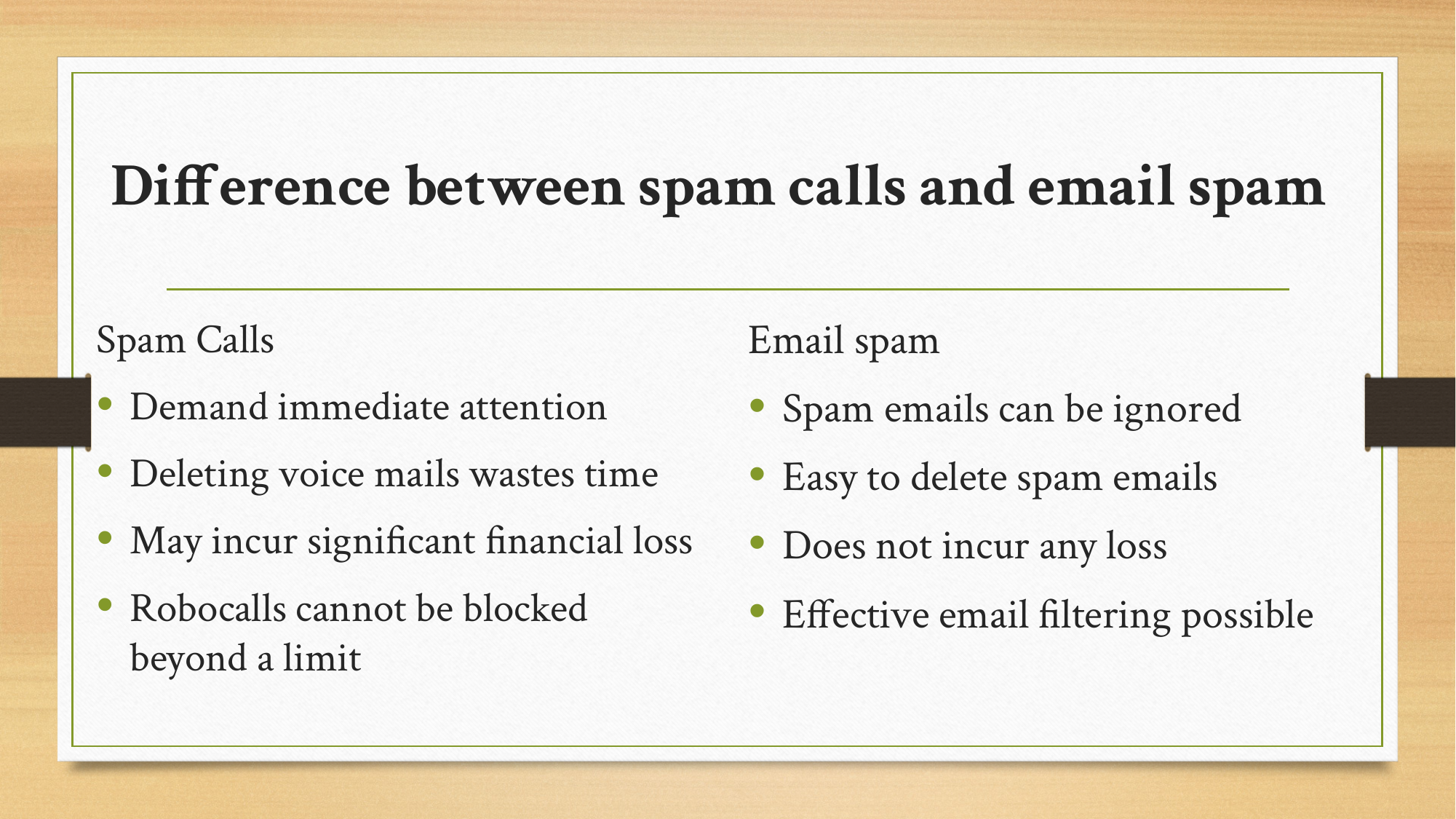

# Difference between spam calls and email spam
Spam Calls
Demand immediate attention
Deleting voice mails wastes time
May incur significant financial loss
Robocalls cannot be blocked beyond a limit

Email spam
Spam emails can be ignored
Easy to delete spam emails
Does not incur any loss
Effective email filtering possible